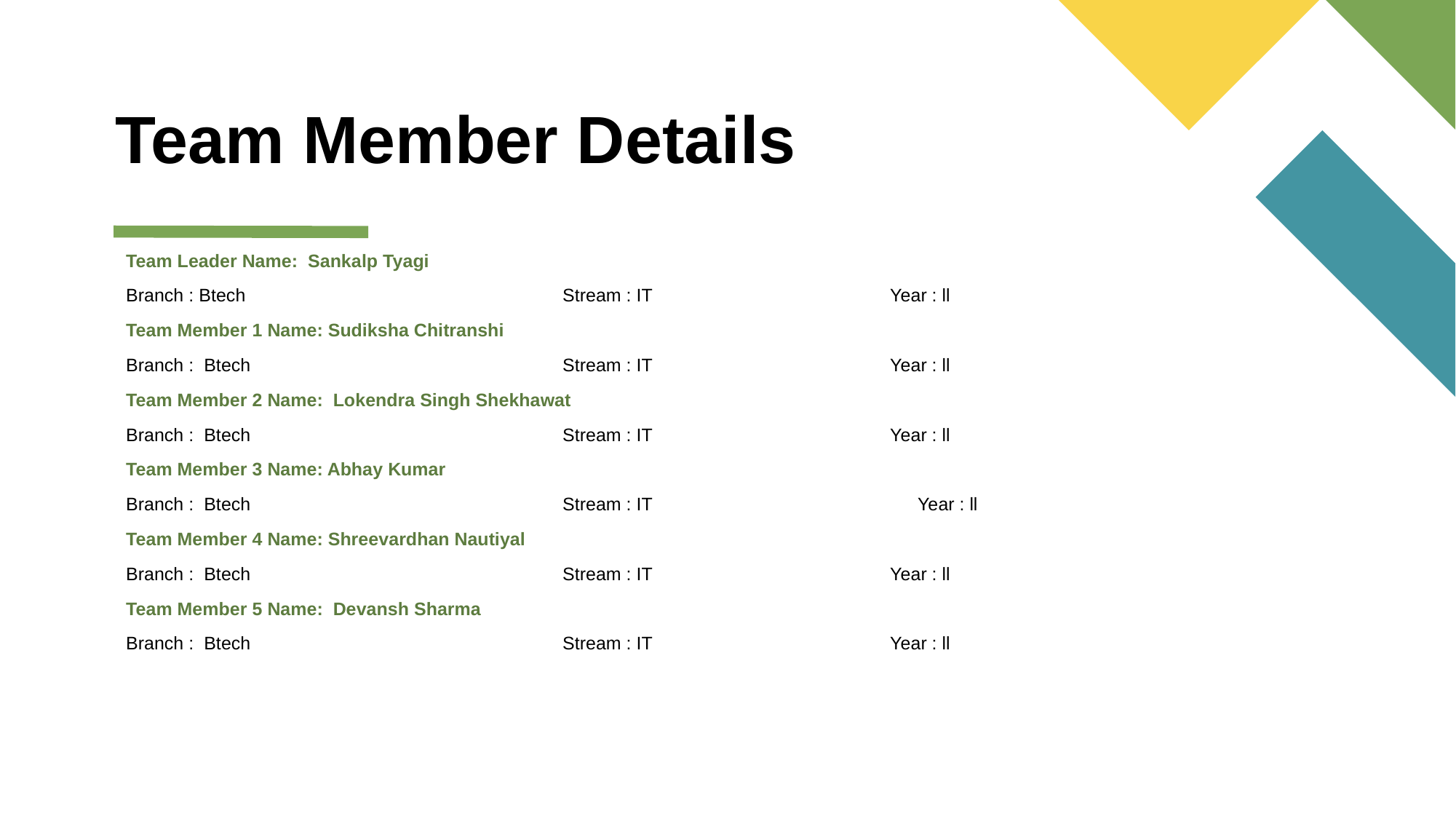

# Team Member Details
Team Leader Name:  Sankalp Tyagi
Branch : Btech			Stream : IT			Year : ll
Team Member 1 Name: Sudiksha Chitranshi
Branch :  Btech			Stream : IT			Year : ll
Team Member 2 Name:  Lokendra Singh Shekhawat
Branch :  Btech			Stream : IT			Year : ll
Team Member 3 Name: Abhay Kumar
Branch :  Btech			Stream : IT		                           Year : ll
Team Member 4 Name: Shreevardhan Nautiyal
Branch :  Btech			Stream : IT			Year : ll
Team Member 5 Name:  Devansh Sharma
Branch :  Btech			Stream : IT			Year : ll